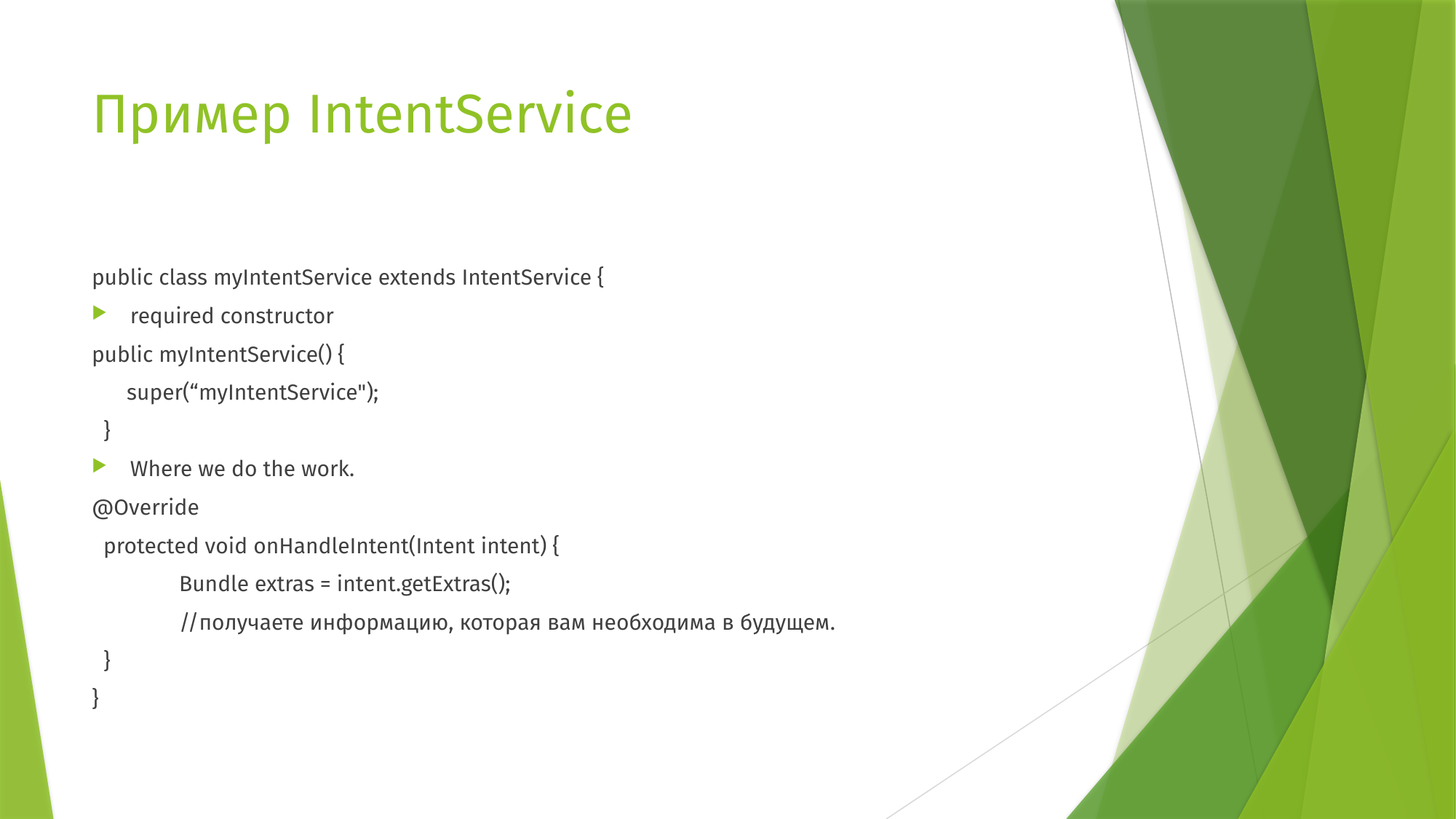

# Пример IntentService
public class myIntentService extends IntentService {
required constructor
public myIntentService() {
      super(“myIntentService");
  }
Where we do the work.
@Override
  protected void onHandleIntent(Intent intent) {
	Bundle extras = intent.getExtras();
	//получаете информацию, которая вам необходима в будущем.
  }
}